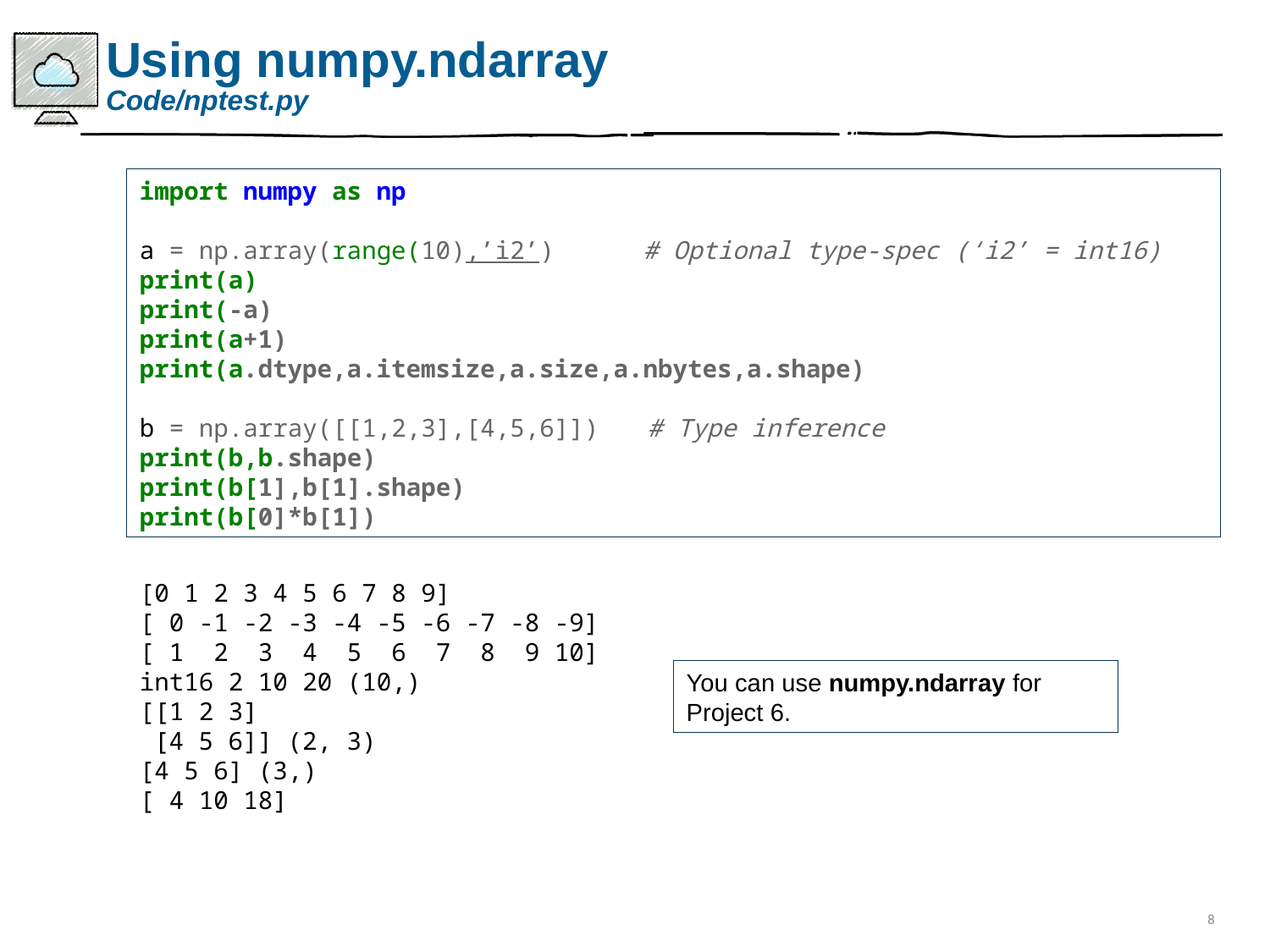

# Using numpy.ndarray Code/nptest.py
import numpy as np

a = np.array(range(10),’i2’)      # Optional type-spec (‘i2’ = int16)
print(a)
print(-a)
print(a+1)
print(a.dtype,a.itemsize,a.size,a.nbytes,a.shape)

b = np.array([[1,2,3],[4,5,6]])	# Type inference
print(b,b.shape)
print(b[1],b[1].shape)
print(b[0]*b[1])
[0 1 2 3 4 5 6 7 8 9]
[ 0 -1 -2 -3 -4 -5 -6 -7 -8 -9]
[ 1  2  3  4  5  6  7  8  9 10]
int16 2 10 20 (10,)
[[1 2 3]
 [4 5 6]] (2, 3)
[4 5 6] (3,)
[ 4 10 18]
You can use numpy.ndarray for Project 6.